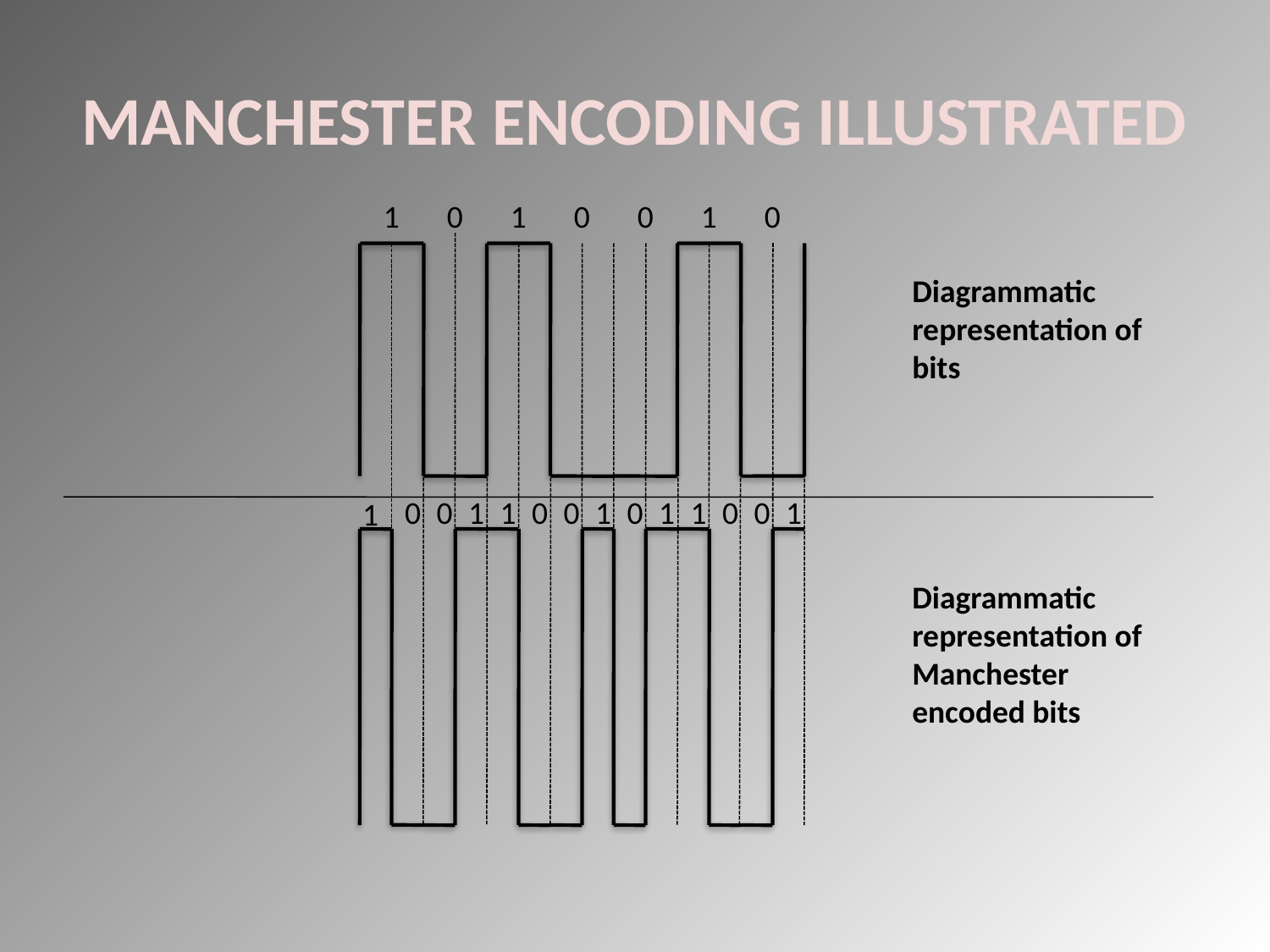

# MANCHESTER ENCODING ILLUSTRATED
1
0
1
0
0
1
0
Diagrammatic representation of bits
0
0
1
1
0
0
1
0
1
1
0
0
1
1
Diagrammatic representation of Manchester  encoded bits